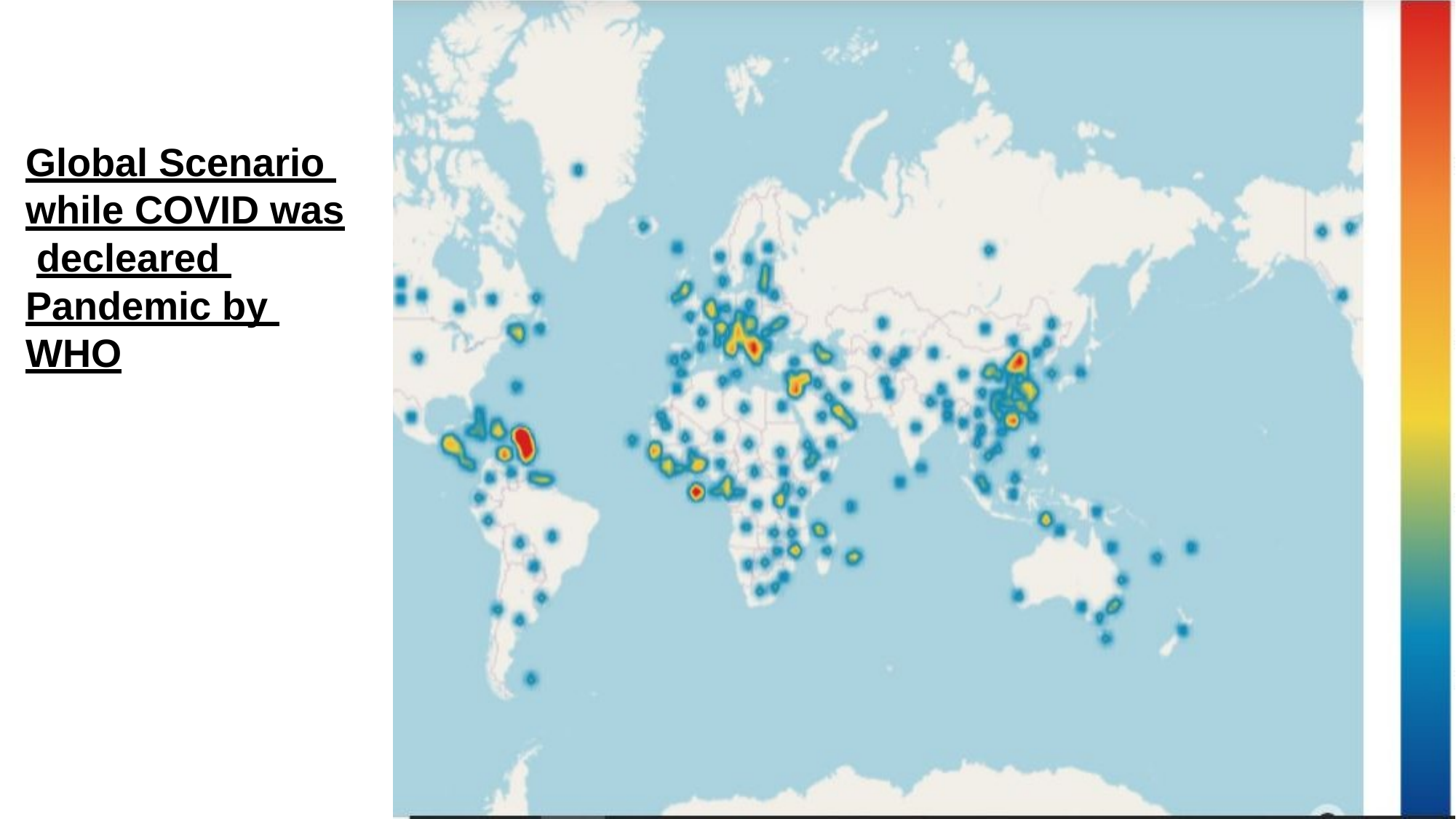

# Global Scenario  while COVID was  decleared  Pandemic by  WHO